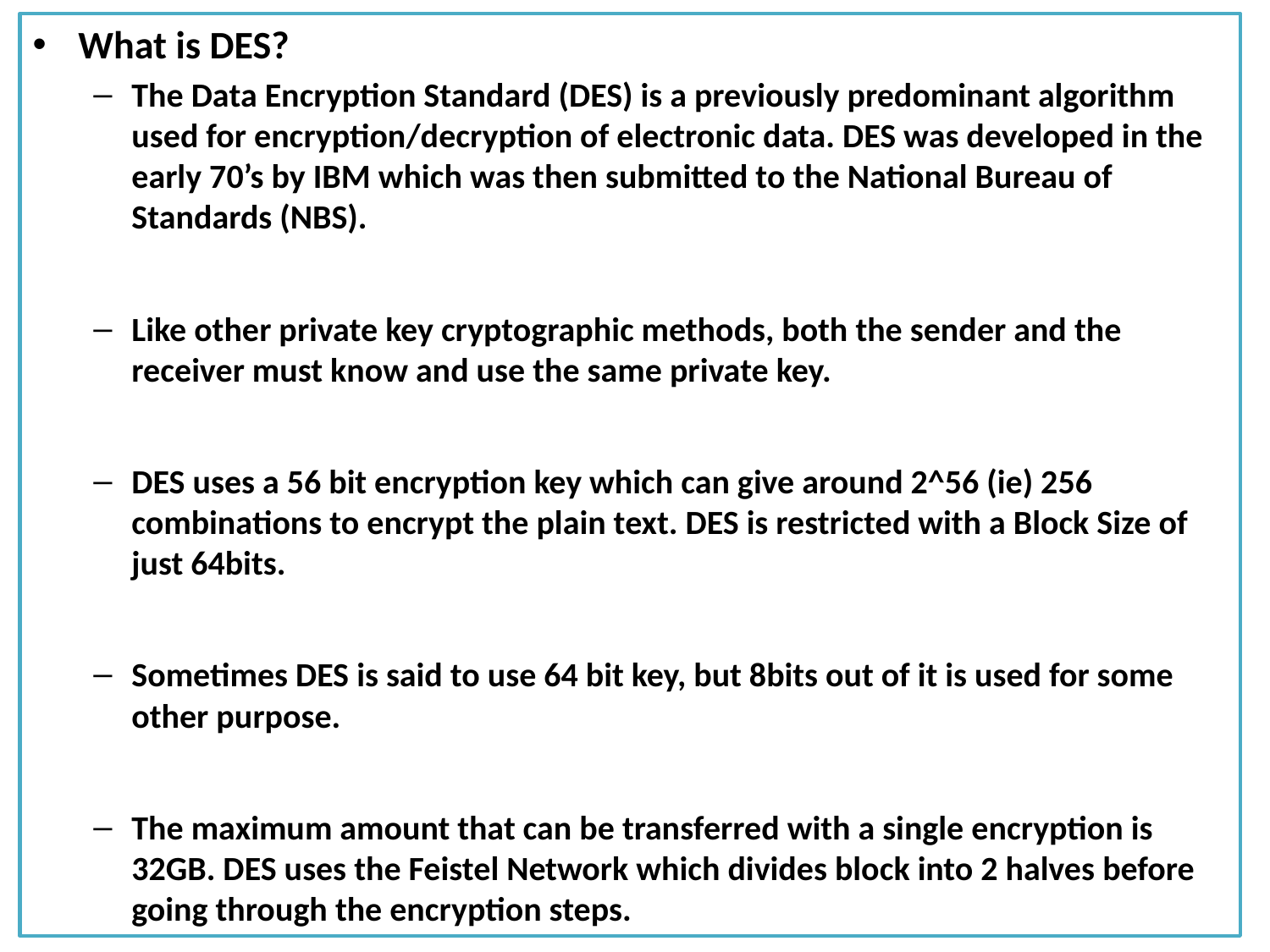

What is DES?
The Data Encryption Standard (DES) is a previously predominant algorithm used for encryption/decryption of electronic data. DES was developed in the early 70’s by IBM which was then submitted to the National Bureau of Standards (NBS).

Like other private key cryptographic methods, both the sender and the receiver must know and use the same private key.

DES uses a 56 bit encryption key which can give around 2^56 (ie) 256 combinations to encrypt the plain text. DES is restricted with a Block Size of just 64bits.

Sometimes DES is said to use 64 bit key, but 8bits out of it is used for some other purpose.

The maximum amount that can be transferred with a single encryption is 32GB. DES uses the Feistel Network which divides block into 2 halves before going through the encryption steps.